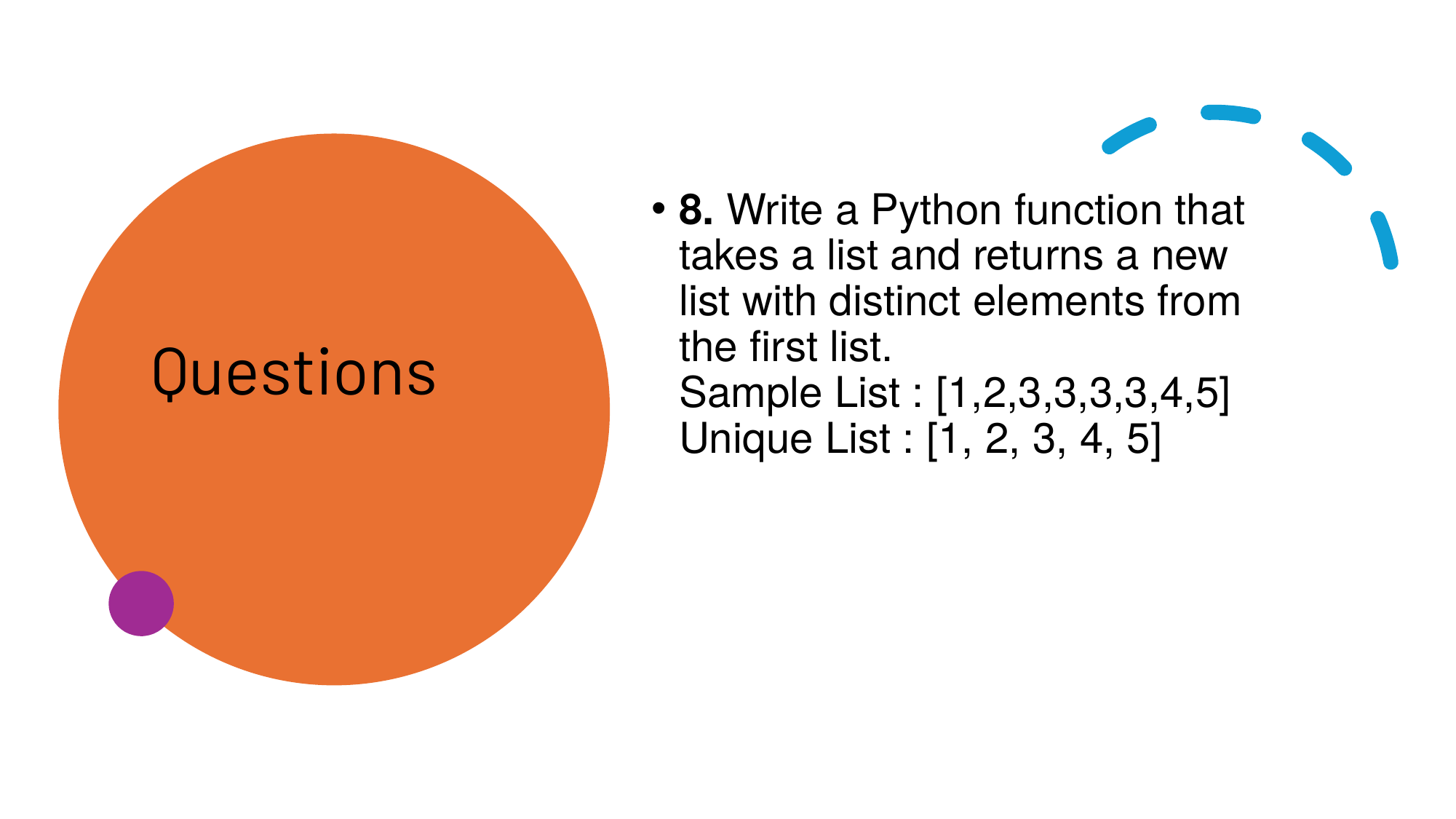

# Questions

8. Write a Python function that takes a list and returns a new list with distinct elements from the first list.
Sample List : [1,2,3,3,3,3,4,5]
Unique List : [1, 2, 3, 4, 5]